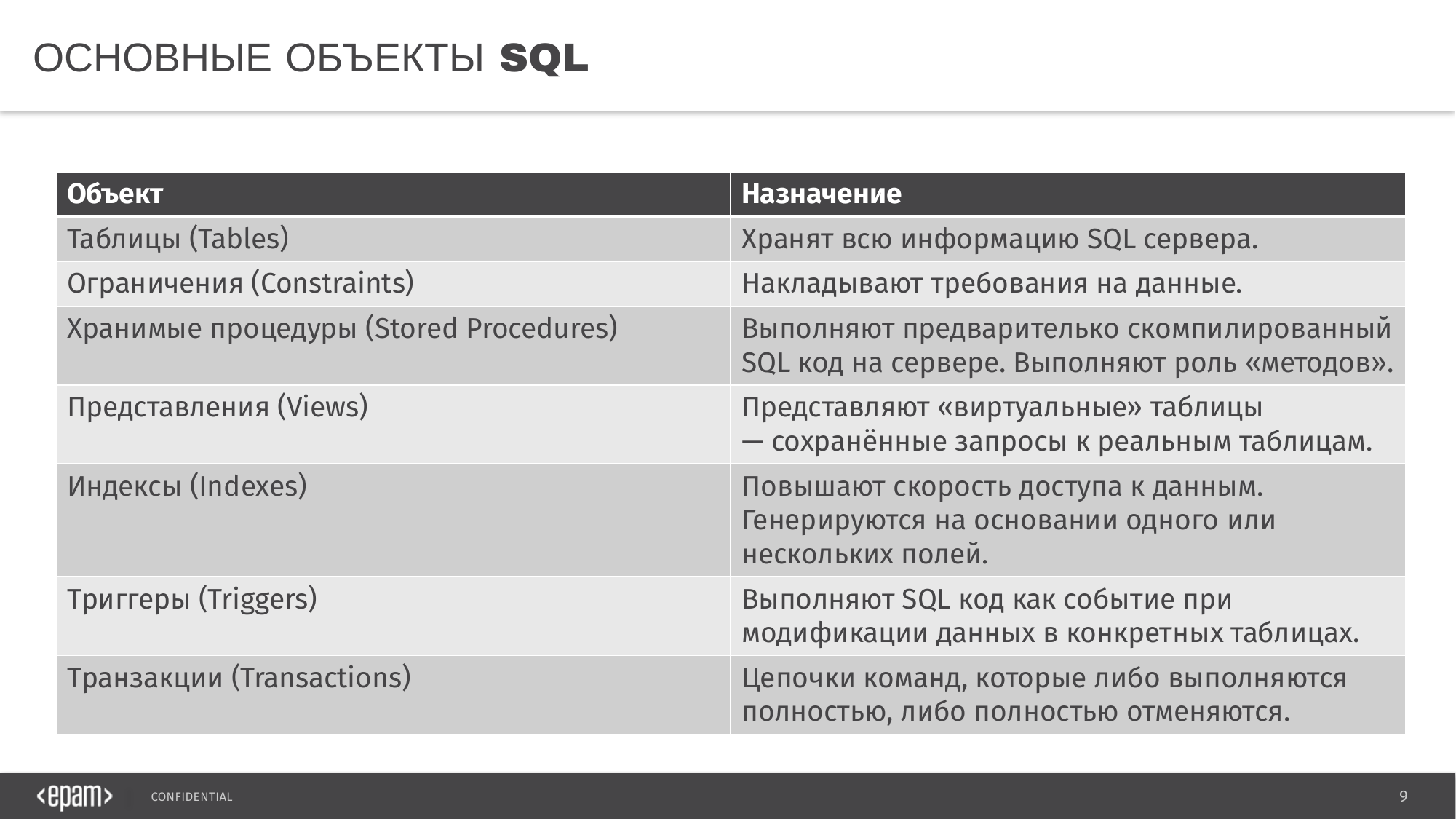

# Основные объекты SQL
| Объект | Назначение |
| --- | --- |
| Таблицы (Tables) | Хранят всю информацию SQL сервера. |
| Ограничения (Constraints) | Накладывают требования на данные. |
| Хранимые процедуры (Stored Procedures) | Выполняют предварителько скомпилированный SQL код на сервере. Выполняют роль «методов». |
| Представления (Views) | Представляют «виртуальные» таблицы — сохранённые запросы к реальным таблицам. |
| Индексы (Indexes) | Повышают скорость доступа к данным. Генерируются на основании одного или нескольких полей. |
| Триггеры (Triggers) | Выполняют SQL код как событие при модификации данных в конкретных таблицах. |
| Транзакции (Transactions) | Цепочки команд, которые либо выполняются полностью, либо полностью отменяются. |